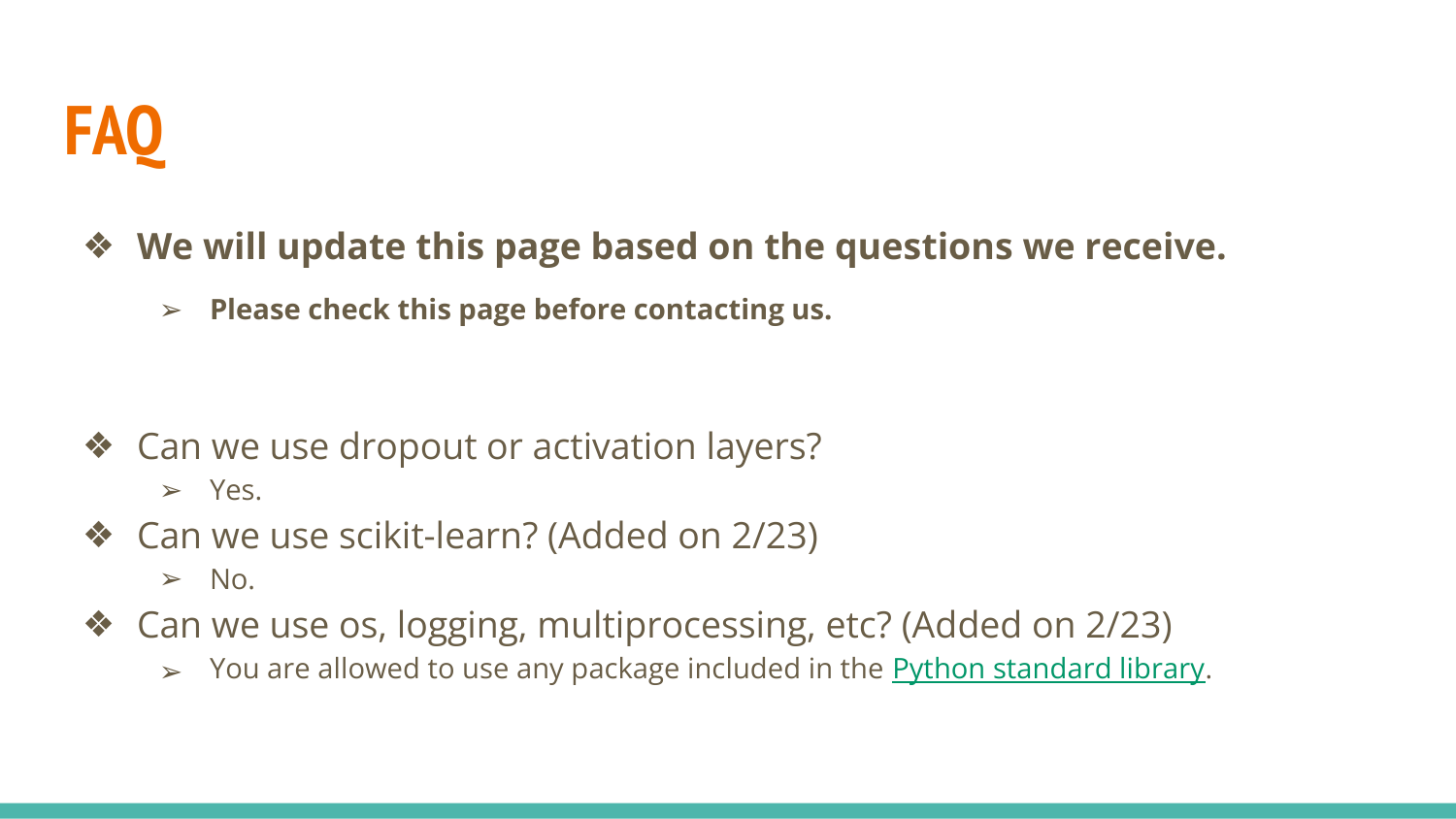

# FAQ
We will update this page based on the questions we receive.
Please check this page before contacting us.

Can we use dropout or activation layers?
Yes.
Can we use scikit-learn? (Added on 2/23)
No.
Can we use os, logging, multiprocessing, etc? (Added on 2/23)
You are allowed to use any package included in the Python standard library.